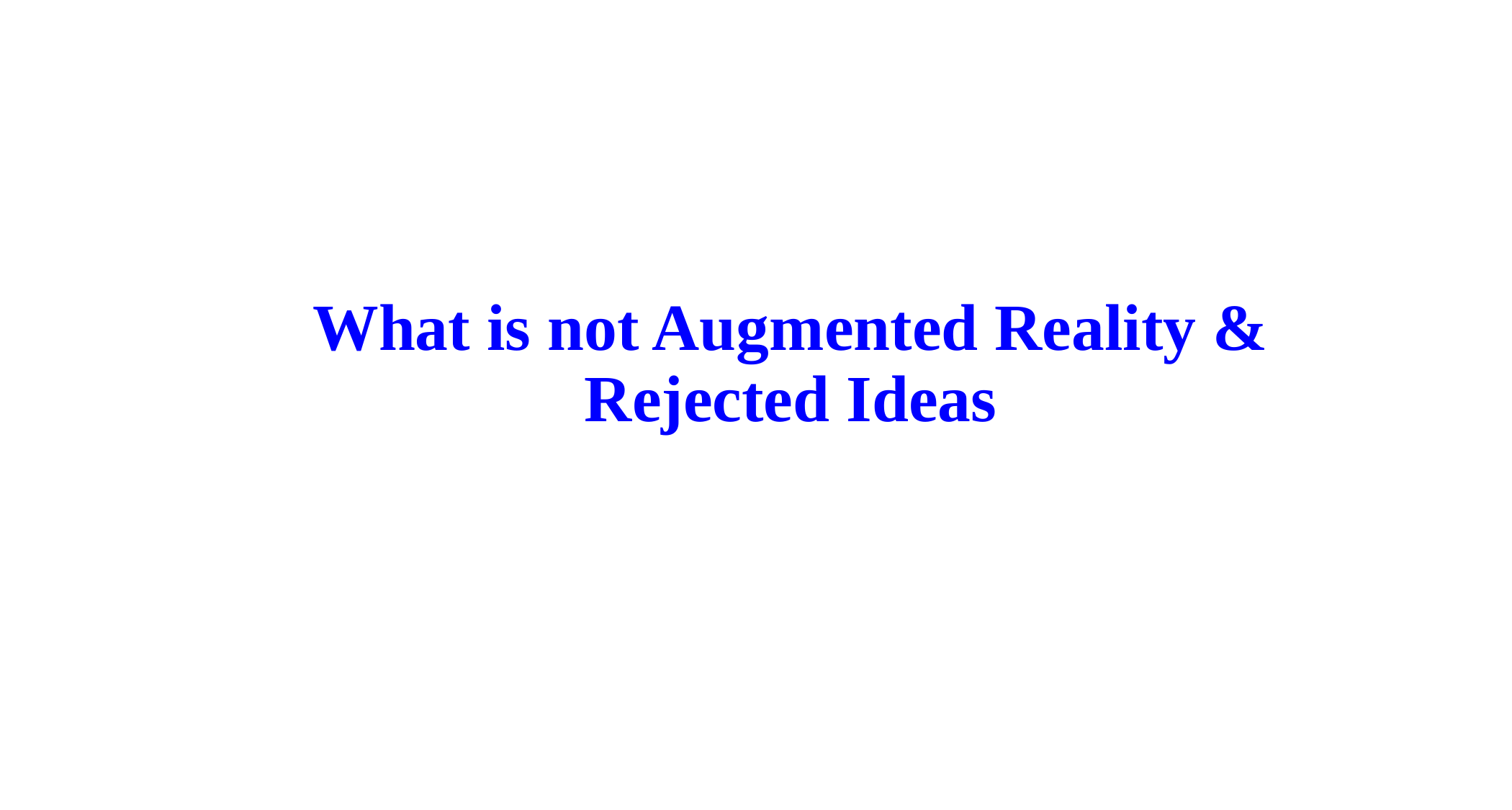

# What is not Augmented Reality & Rejected Ideas